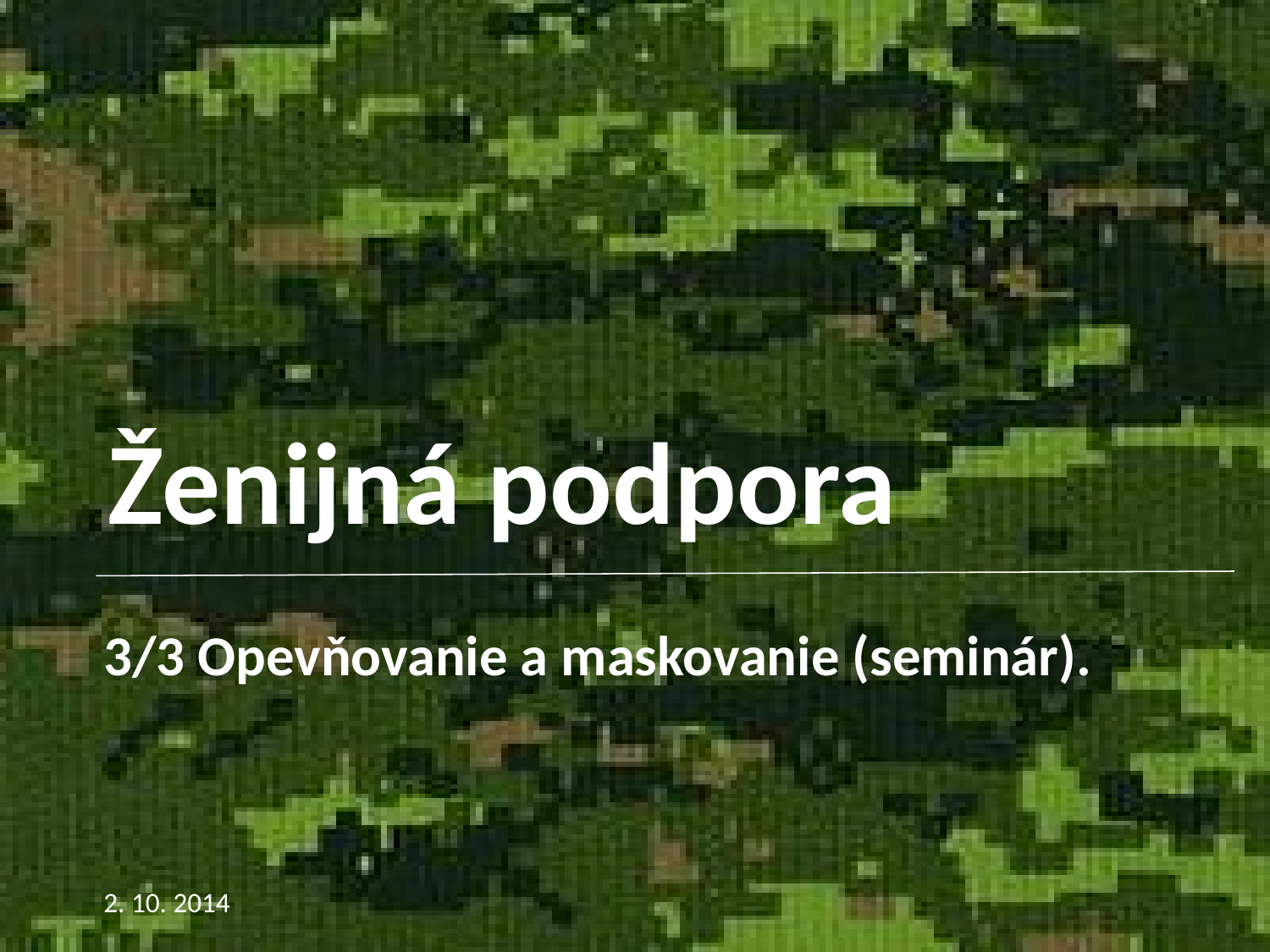

Ženijná podpora
3/3 Opevňovanie a maskovanie (seminár).
2. 10. 2014